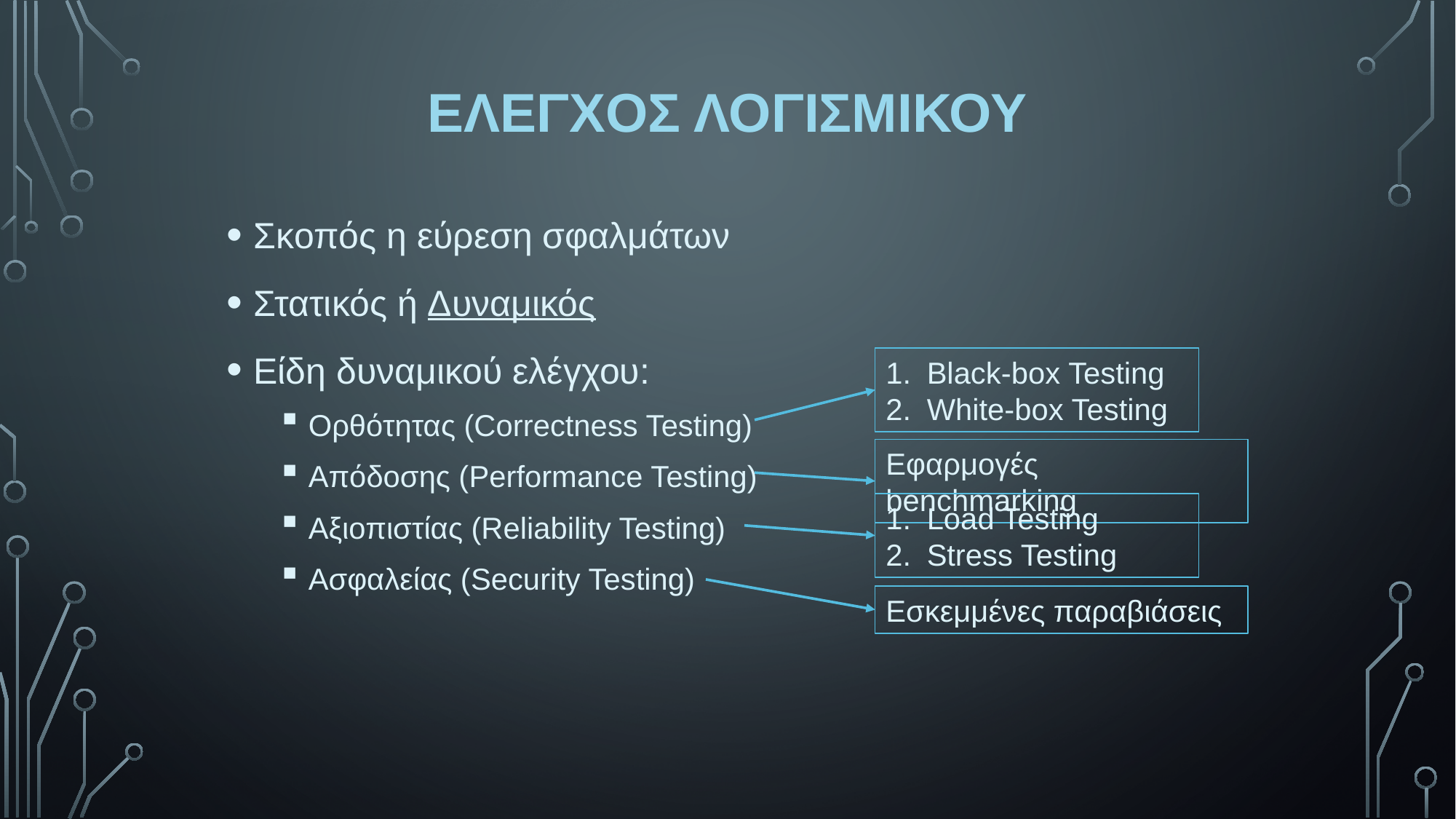

# Ελεγχοσ λογισμικου
Σκοπός η εύρεση σφαλμάτων
Στατικός ή Δυναμικός
Είδη δυναμικού ελέγχου:
Ορθότητας (Correctness Testing)
Απόδοσης (Performance Testing)
Αξιοπιστίας (Reliability Testing)
Ασφαλείας (Security Testing)
Black-box Testing
White-box Testing
Εφαρμογές benchmarking
Load Testing
Stress Testing
Εσκεμμένες παραβιάσεις